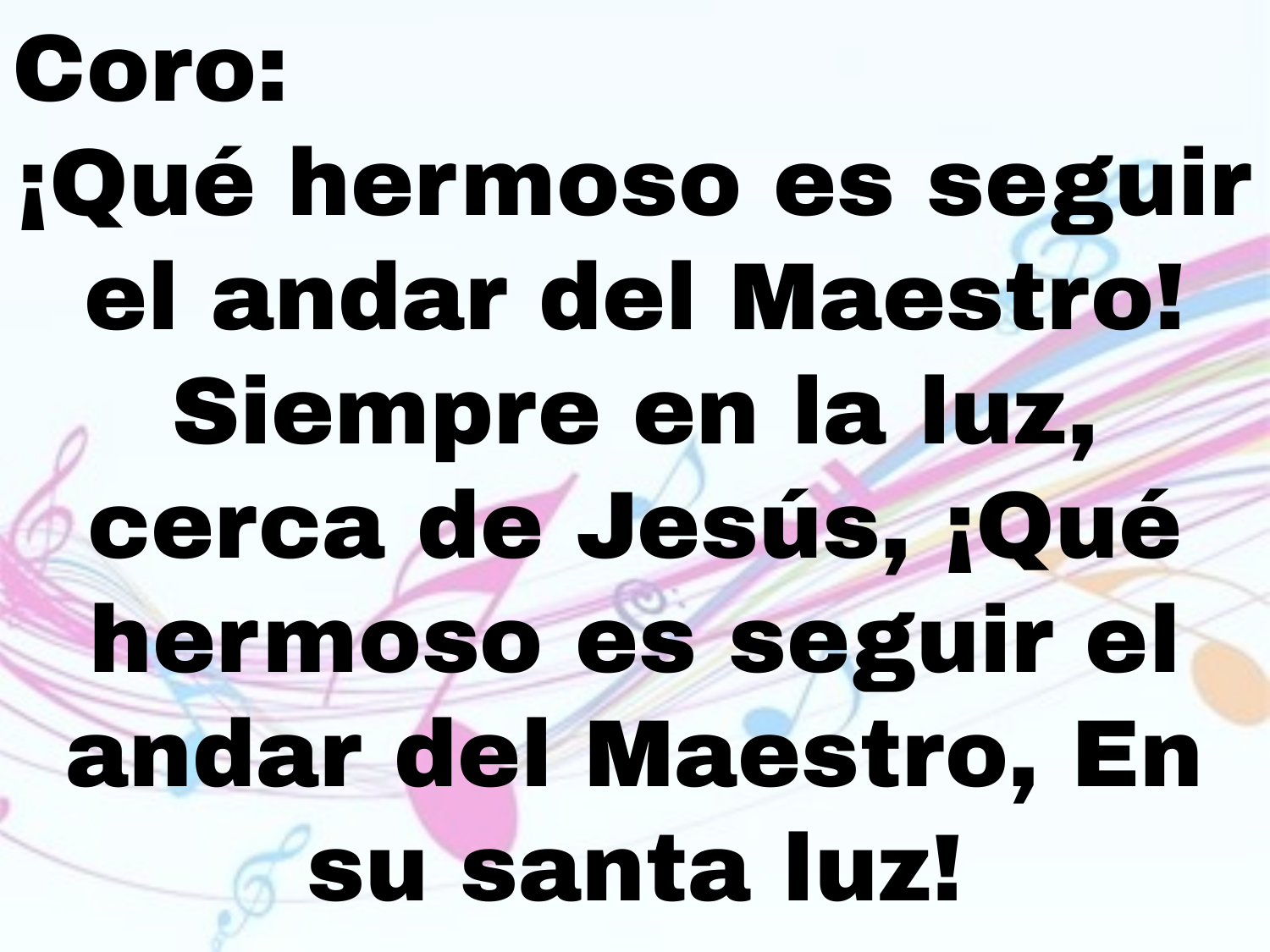

Coro:
¡Qué hermoso es seguir el andar del Maestro! Siempre en la luz, cerca de Jesús, ¡Qué hermoso es seguir el andar del Maestro, En su santa luz!